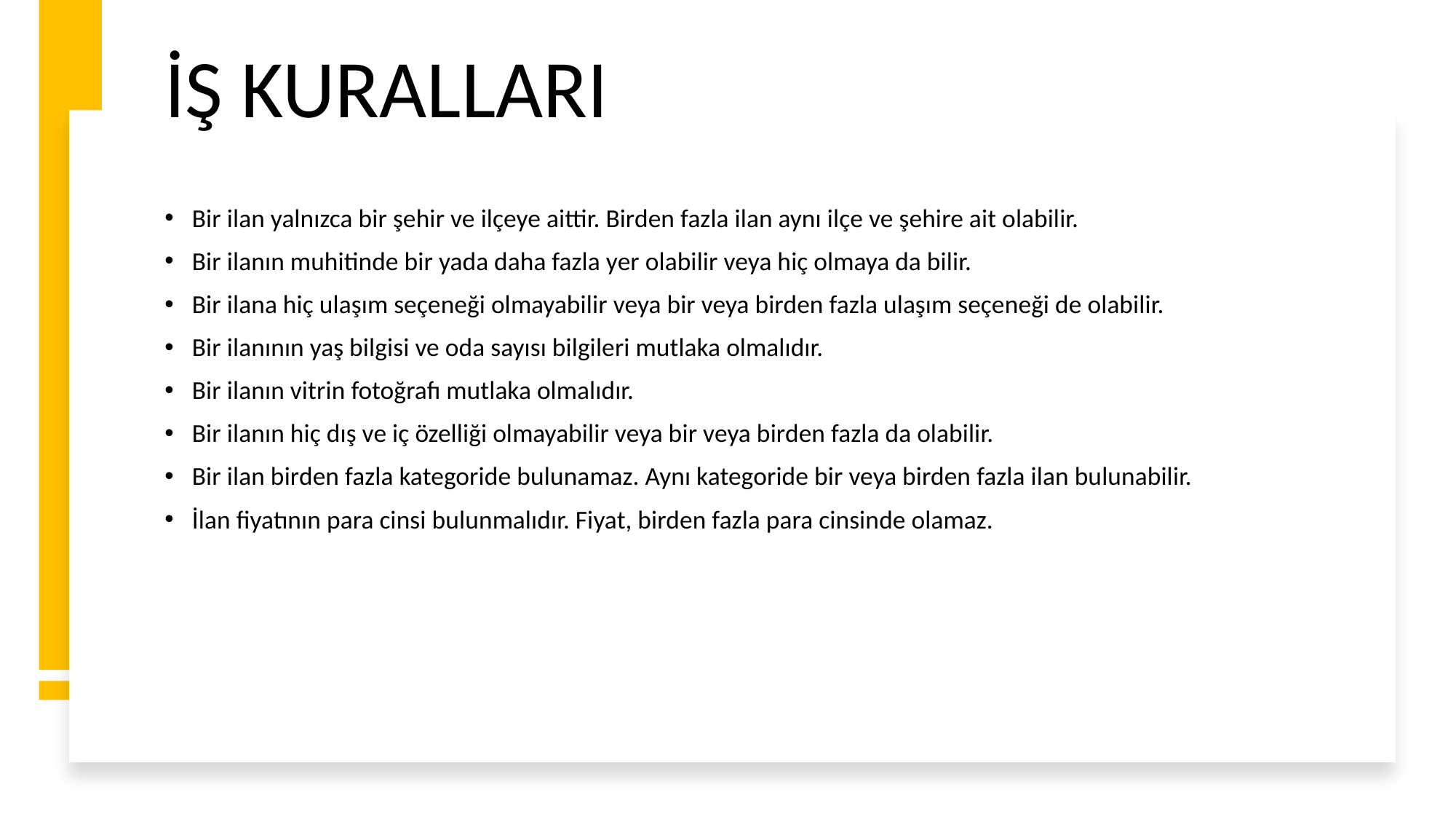

# İŞ KURALLARI

Bir ilan yalnızca bir şehir ve ilçeye aittir. Birden fazla ilan aynı ilçe ve şehire ait olabilir.
Bir ilanın muhitinde bir yada daha fazla yer olabilir veya hiç olmaya da bilir.
Bir ilana hiç ulaşım seçeneği olmayabilir veya bir veya birden fazla ulaşım seçeneği de olabilir.
Bir ilanının yaş bilgisi ve oda sayısı bilgileri mutlaka olmalıdır.
Bir ilanın vitrin fotoğrafı mutlaka olmalıdır.
Bir ilanın hiç dış ve iç özelliği olmayabilir veya bir veya birden fazla da olabilir.
Bir ilan birden fazla kategoride bulunamaz. Aynı kategoride bir veya birden fazla ilan bulunabilir.
İlan fiyatının para cinsi bulunmalıdır. Fiyat, birden fazla para cinsinde olamaz.